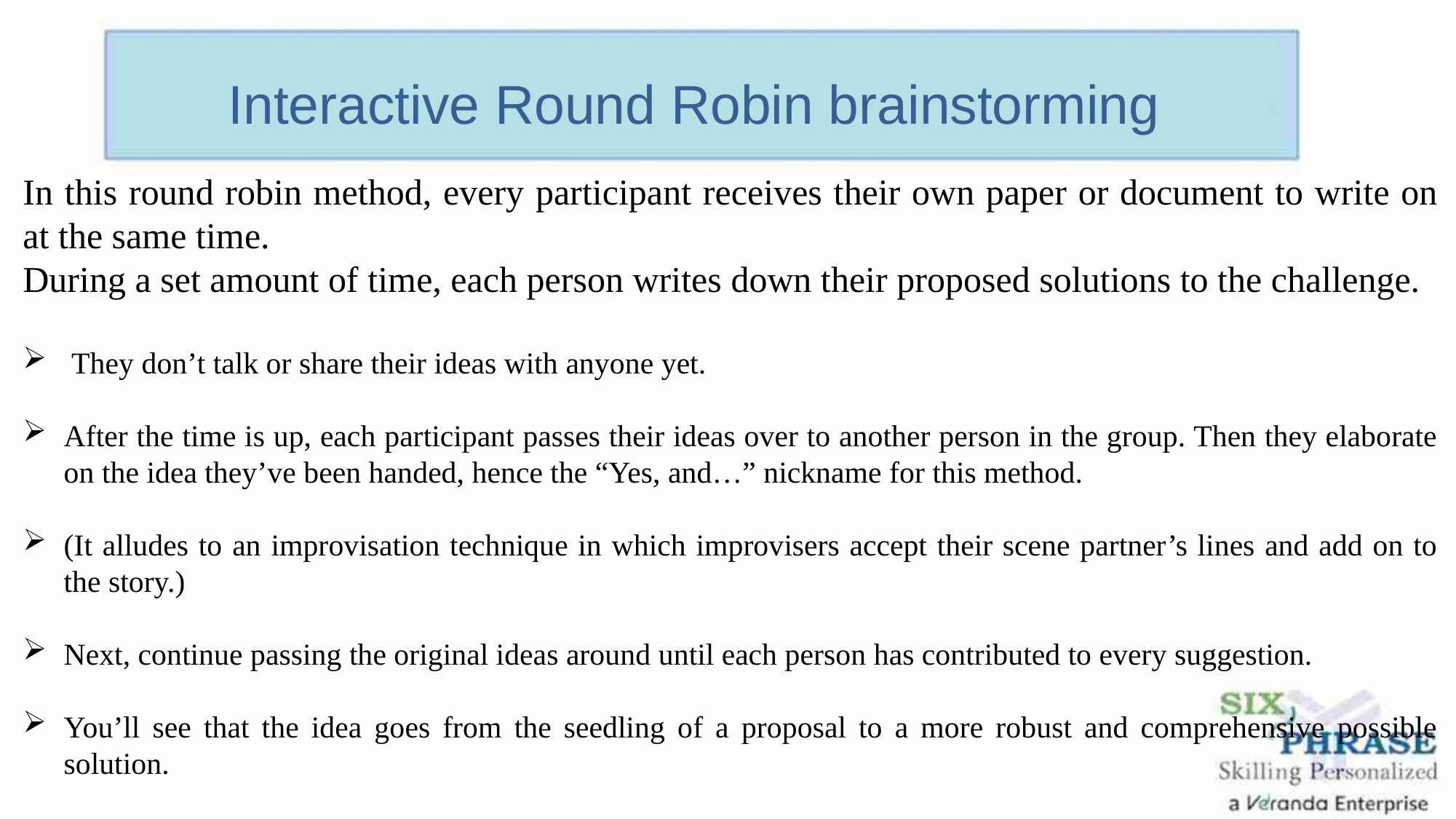

Interactive Round Robin brainstorming

In this round robin method, every participant receives their own paper or document to write on at the same time.
During a set amount of time, each person writes down their proposed solutions to the challenge.

 They don’t talk or share their ideas with anyone yet.

After the time is up, each participant passes their ideas over to another person in the group. Then they elaborate on the idea they’ve been handed, hence the “Yes, and…” nickname for this method.

(It alludes to an improvisation technique in which improvisers accept their scene partner’s lines and add on to the story.)

Next, continue passing the original ideas around until each person has contributed to every suggestion.

You’ll see that the idea goes from the seedling of a proposal to a more robust and comprehensive possible solution.